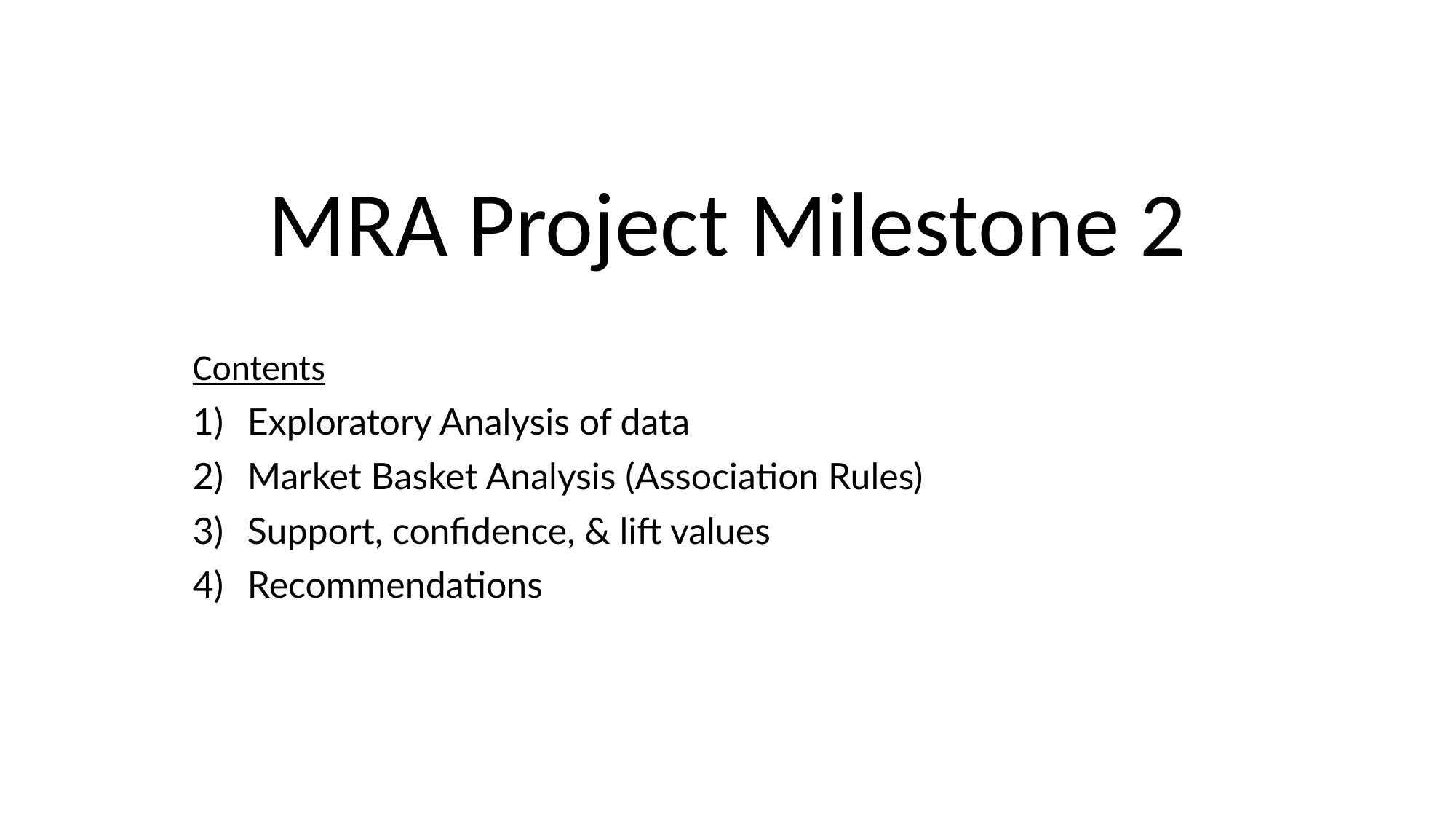

# MRA Project Milestone 2
Contents
Exploratory Analysis of data
Market Basket Analysis (Association Rules)
Support, confidence, & lift values
Recommendations